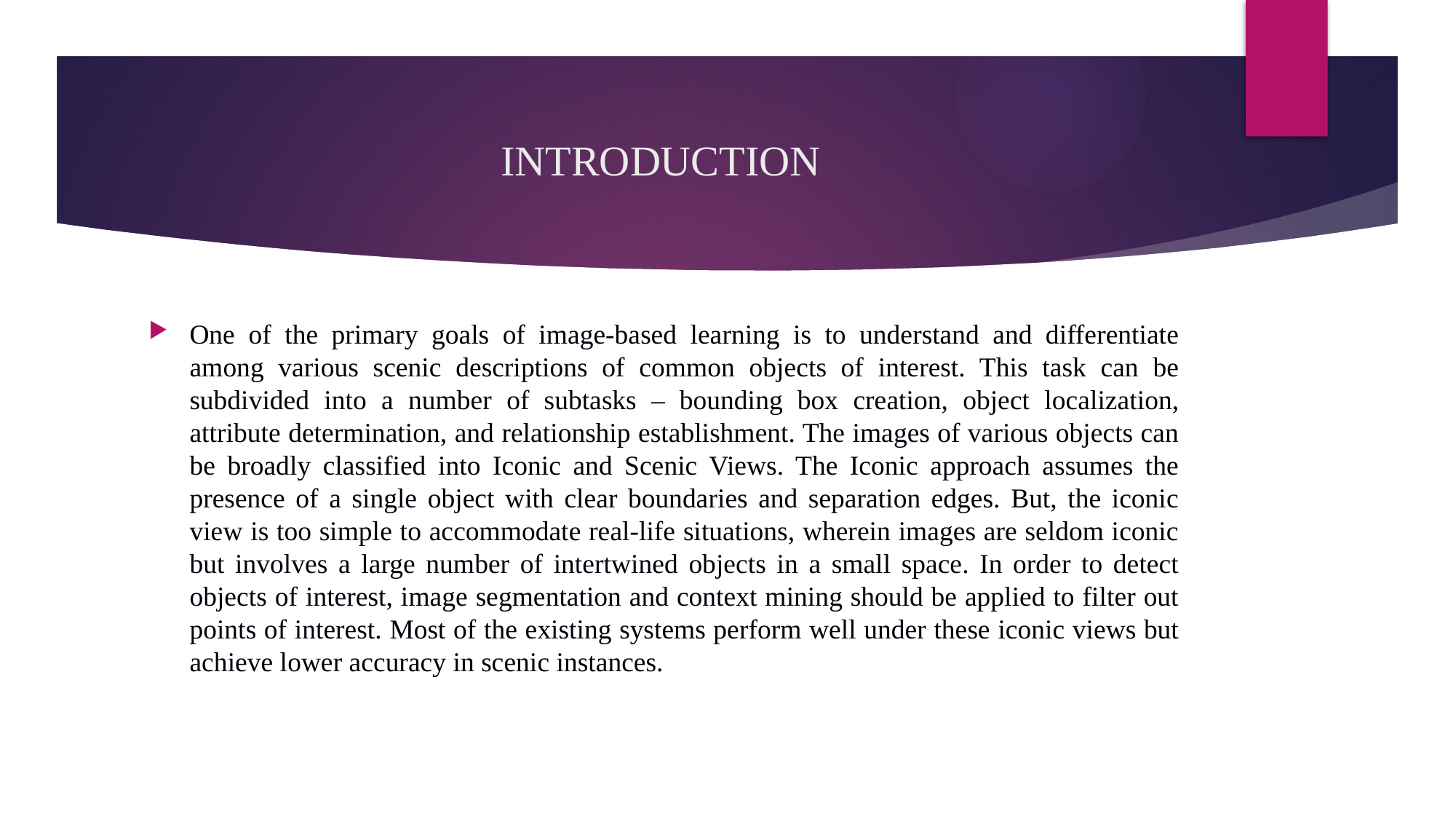

# INTRODUCTION
One of the primary goals of image-based learning is to understand and differentiate among various scenic descriptions of common objects of interest. This task can be subdivided into a number of subtasks – bounding box creation, object localization, attribute determination, and relationship establishment. The images of various objects can be broadly classified into Iconic and Scenic Views. The Iconic approach assumes the presence of a single object with clear boundaries and separation edges. But, the iconic view is too simple to accommodate real-life situations, wherein images are seldom iconic but involves a large number of intertwined objects in a small space. In order to detect objects of interest, image segmentation and context mining should be applied to filter out points of interest. Most of the existing systems perform well under these iconic views but achieve lower accuracy in scenic instances.